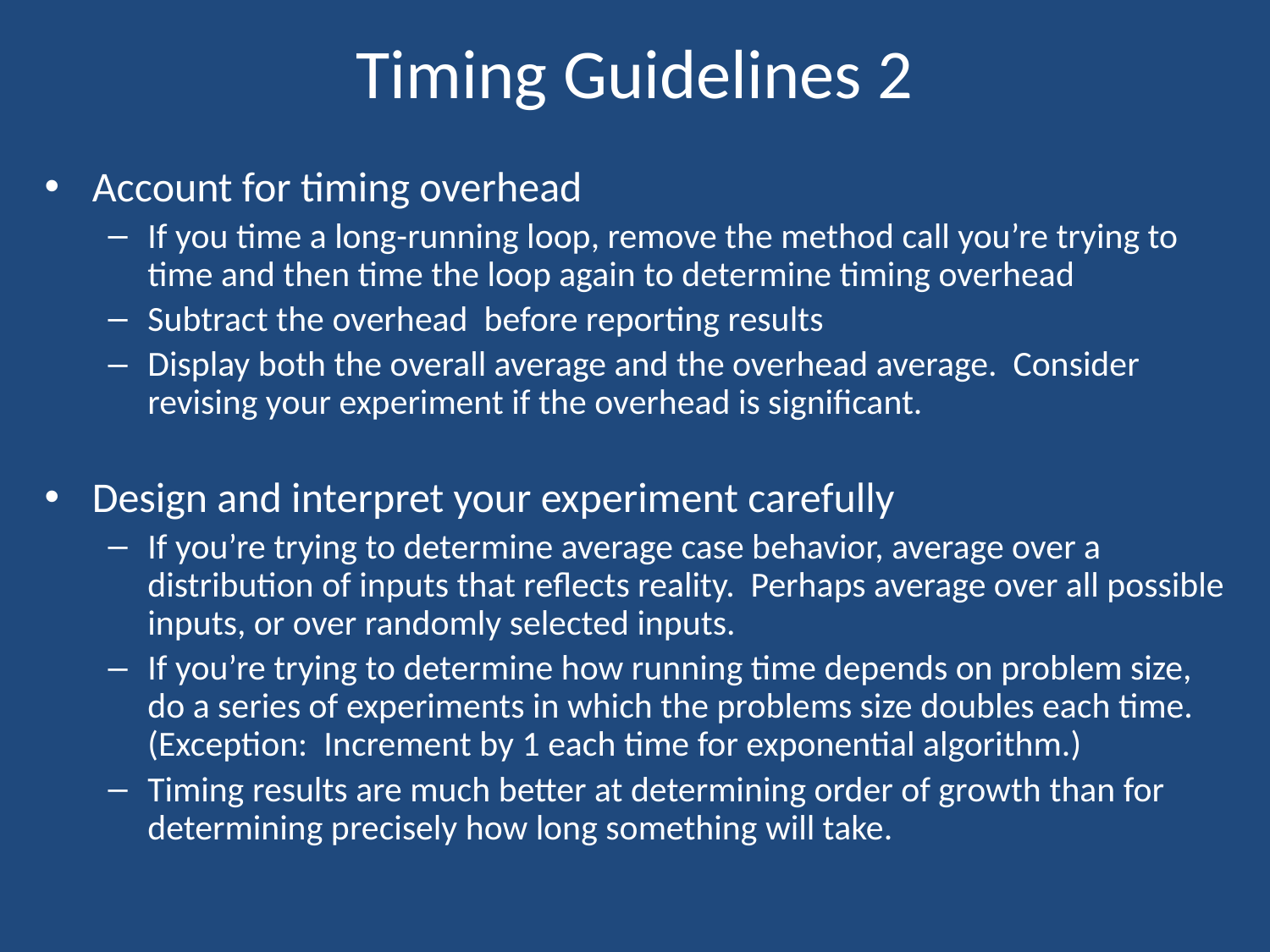

# Timing Guidelines 2
Account for timing overhead
If you time a long-running loop, remove the method call you’re trying to time and then time the loop again to determine timing overhead
Subtract the overhead  before reporting results
Display both the overall average and the overhead average.  Consider revising your experiment if the overhead is significant.

Design and interpret your experiment carefully
If you’re trying to determine average case behavior, average over a distribution of inputs that reflects reality.  Perhaps average over all possible inputs, or over randomly selected inputs.
If you’re trying to determine how running time depends on problem size, do a series of experiments in which the problems size doubles each time.  (Exception:  Increment by 1 each time for exponential algorithm.)
Timing results are much better at determining order of growth than for determining precisely how long something will take.